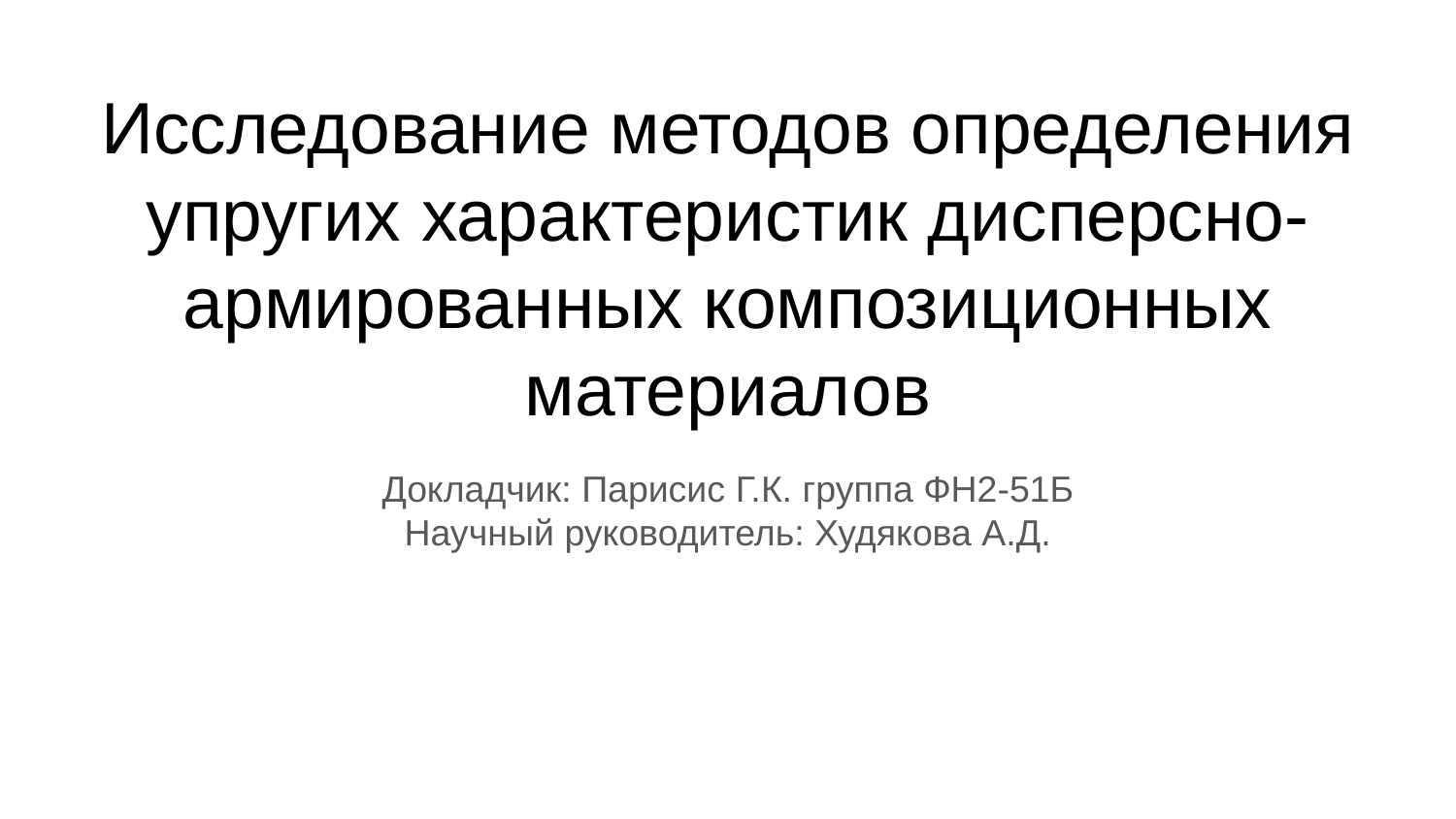

# Исследование методов определения упругих характеристик дисперсно-армированных композиционных материалов
Докладчик: Парисис Г.К. группа ФН2-51Б
Научный руководитель: Худякова А.Д.